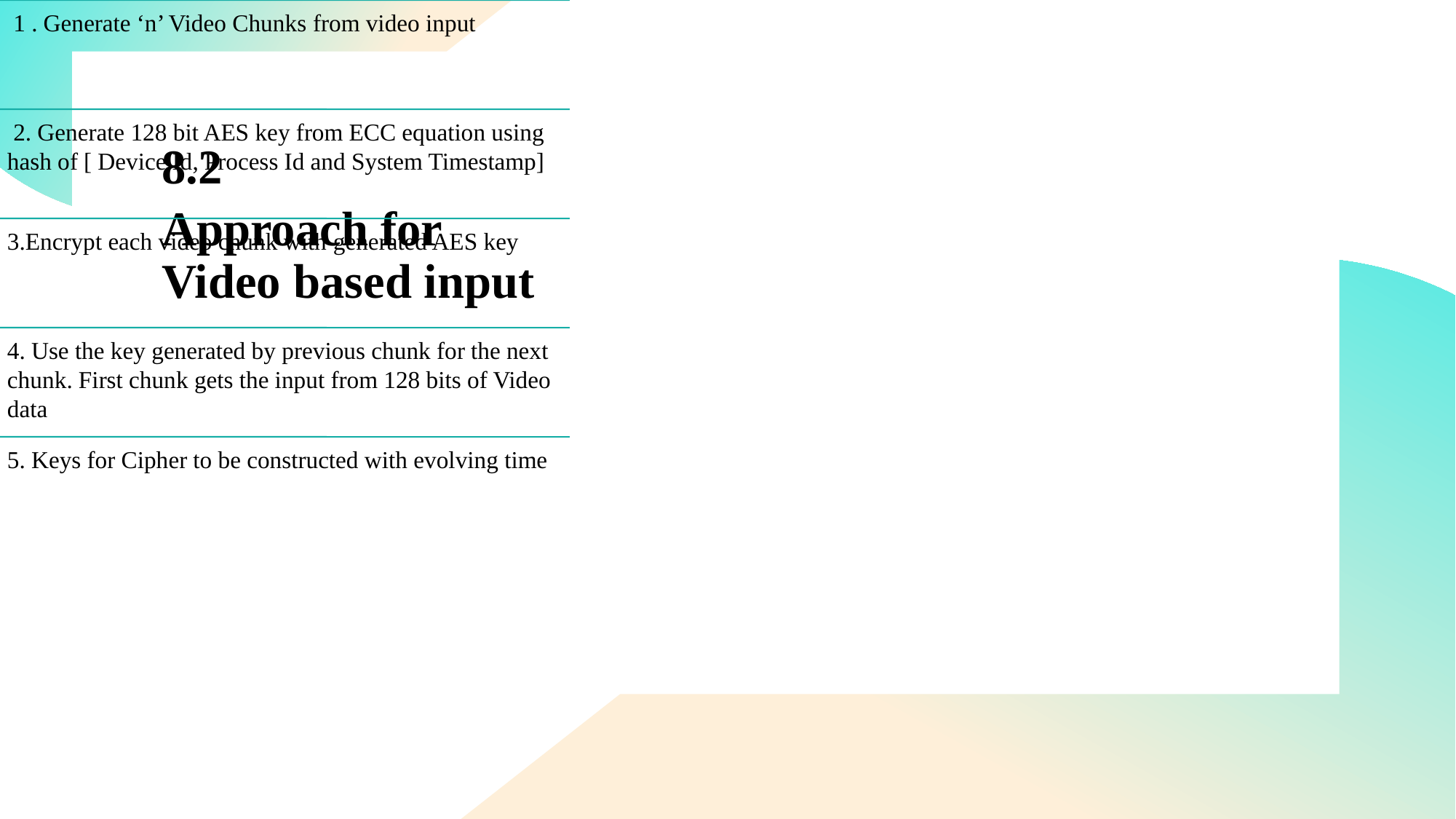

8.2
Approach for Video based input
 1 . Generate ‘n’ Video Chunks from video input
 2. Generate 128 bit AES key from ECC equation using hash of [ Device Id, Process Id and System Timestamp]
3.Encrypt each video chunk with generated AES key
4. Use the key generated by previous chunk for the next chunk. First chunk gets the input from 128 bits of Video data
5. Keys for Cipher to be constructed with evolving time